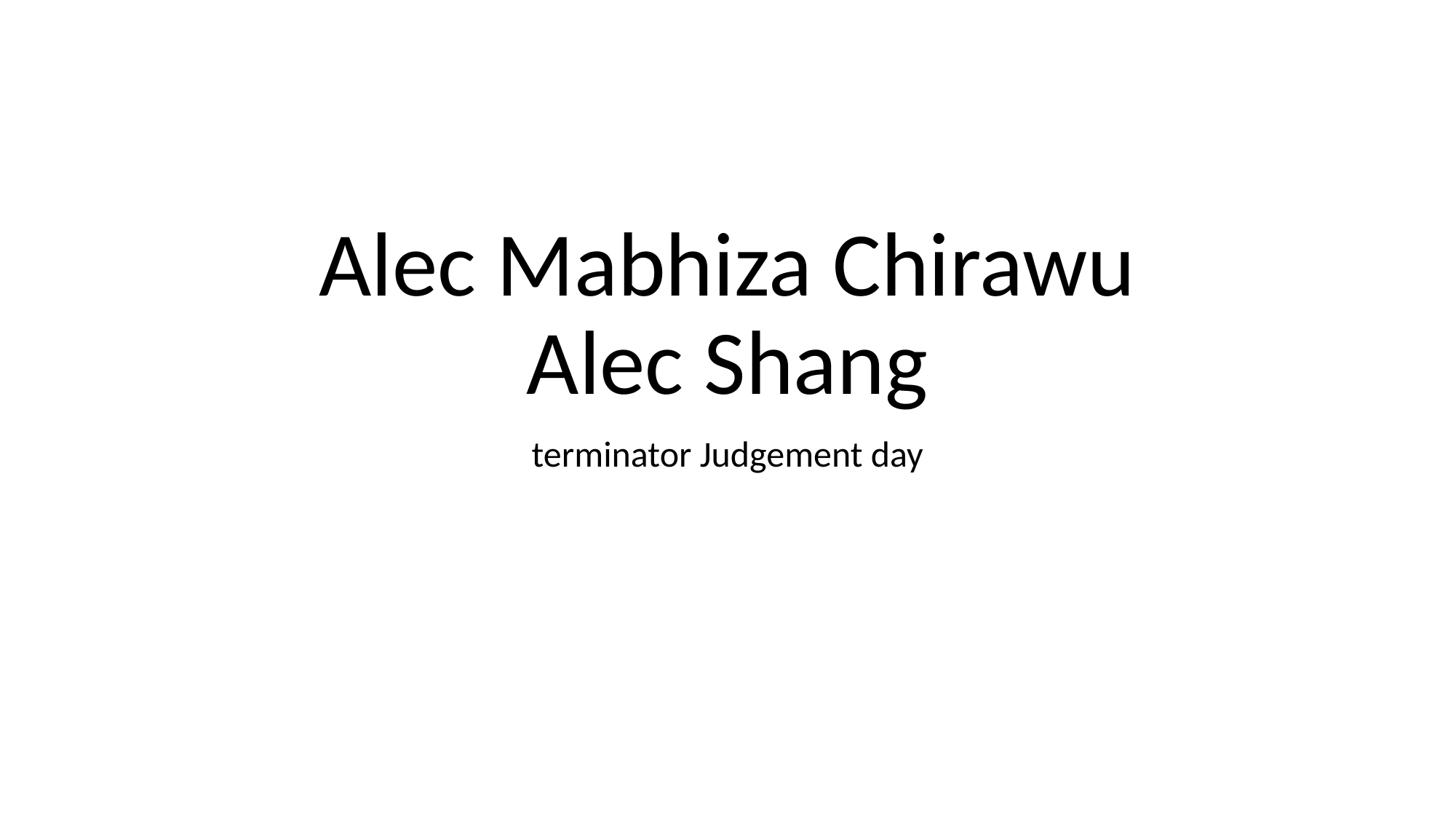

# Alec Mabhiza Chirawu Alec Shang
terminator Judgement day